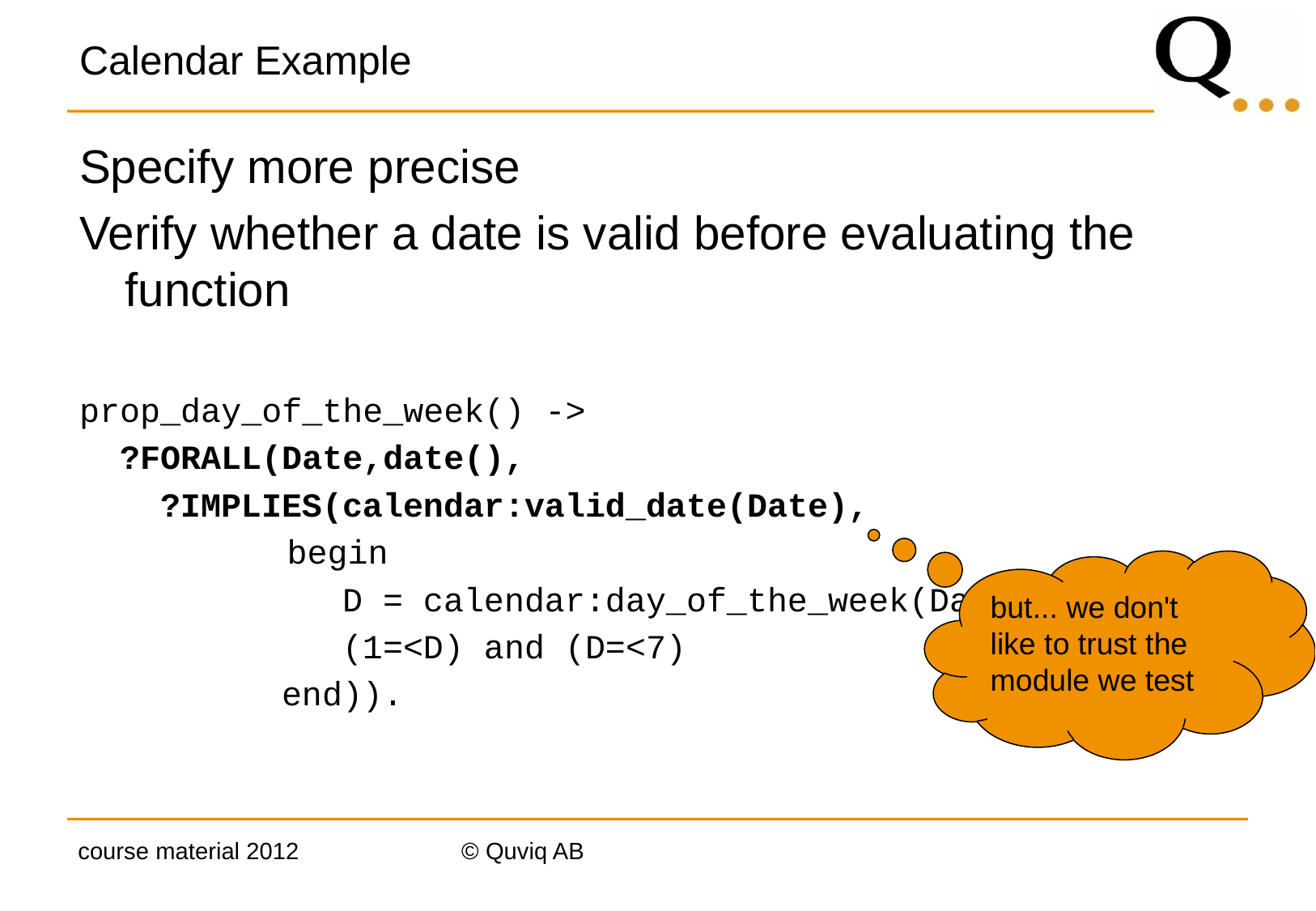

# Calendar Example
Specify more precise
Verify whether a date is valid before evaluating the function

prop_day_of_the_week() ->
  ?FORALL(Date,date(),
    ?IMPLIES(calendar:valid_date(Date),
	        begin
             D = calendar:day_of_the_week(Date),
             (1=<D) and (D=<7)
          end)).

but... we don't like to trust the module we test
course material 2012
© Quviq AB